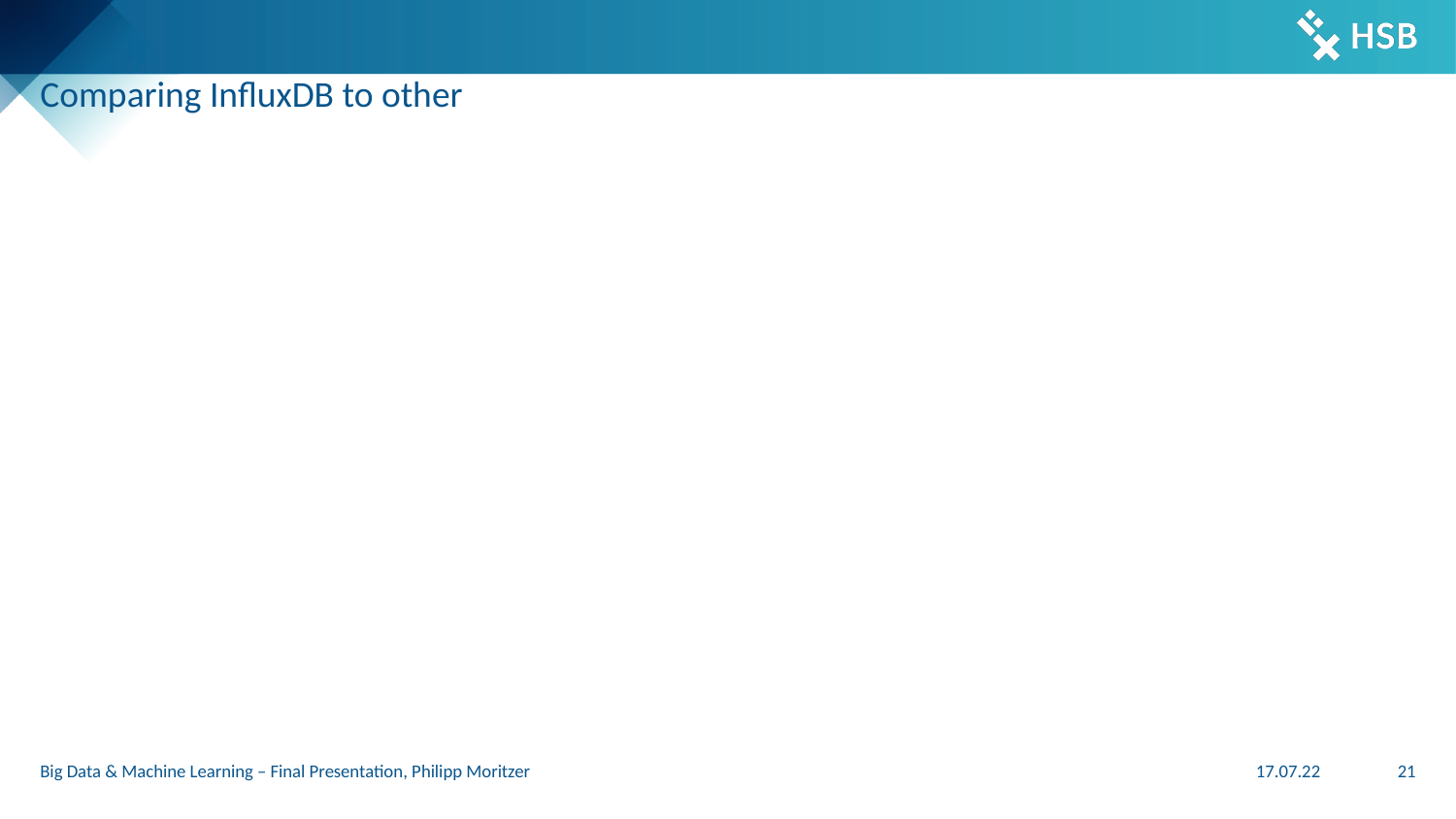

# Comparing InfluxDB to other

Big Data & Machine Learning – Final Presentation, Philipp Moritzer
17.07.22
21